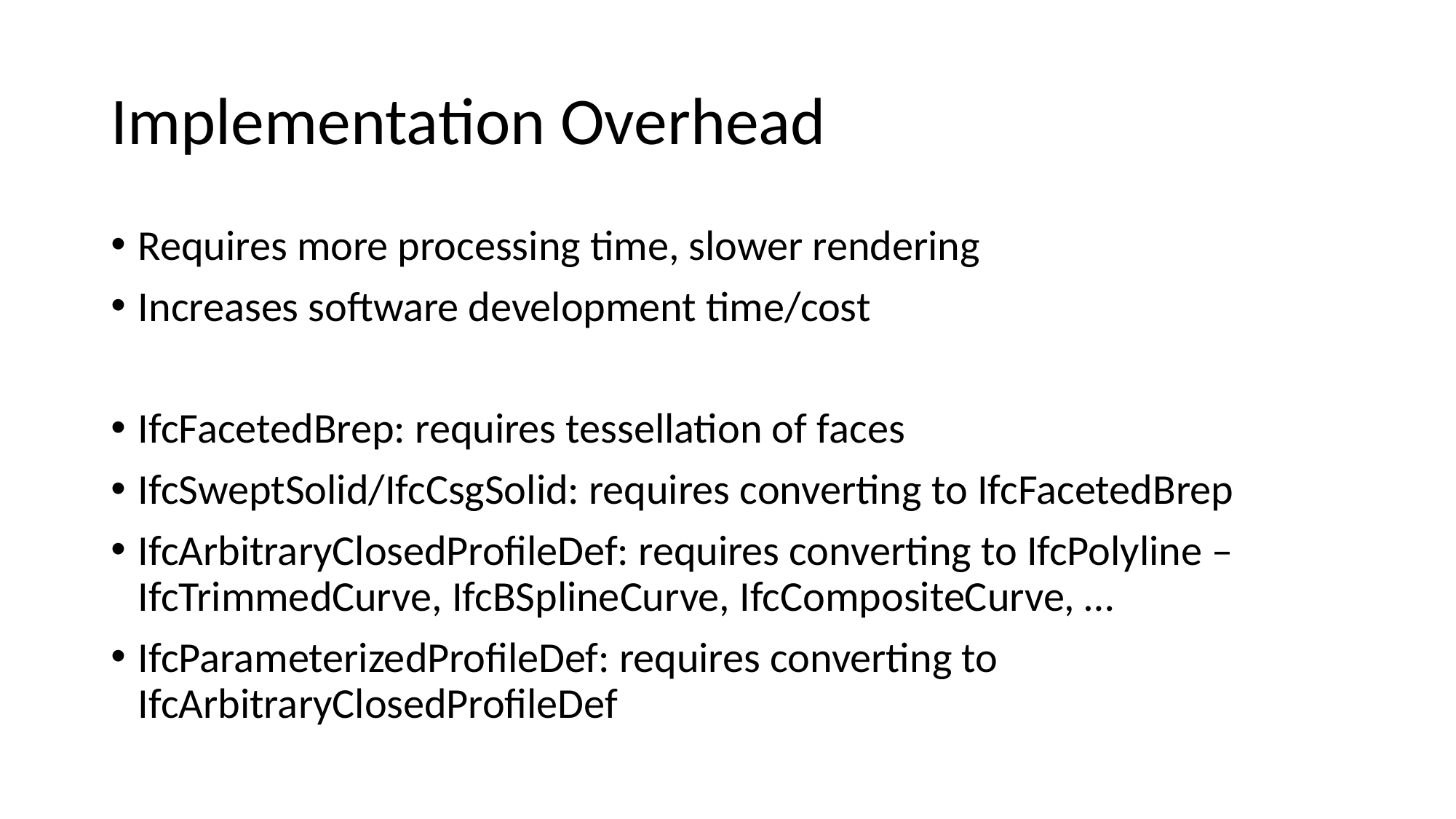

# Implementation Overhead
Requires more processing time, slower rendering
Increases software development time/cost

IfcFacetedBrep: requires tessellation of faces
IfcSweptSolid/IfcCsgSolid: requires converting to IfcFacetedBrep
IfcArbitraryClosedProfileDef: requires converting to IfcPolyline – IfcTrimmedCurve, IfcBSplineCurve, IfcCompositeCurve, …
IfcParameterizedProfileDef: requires converting to IfcArbitraryClosedProfileDef